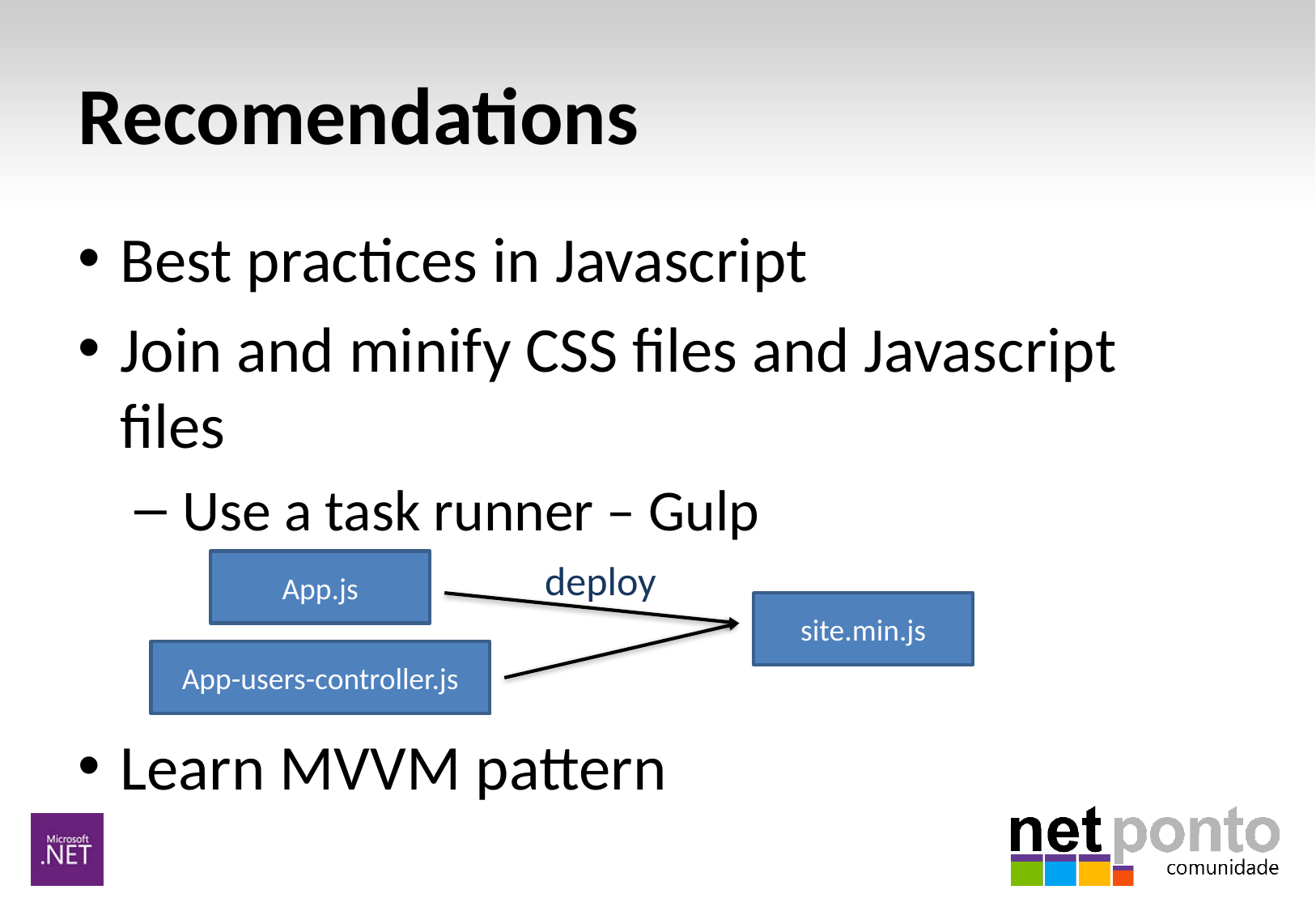

# Recomendations
Best practices in Javascript
Join and minify CSS files and Javascript files
 Use a task runner – Gulp

Learn MVVM pattern
deploy
App.js
site.min.js
App-users-controller.js